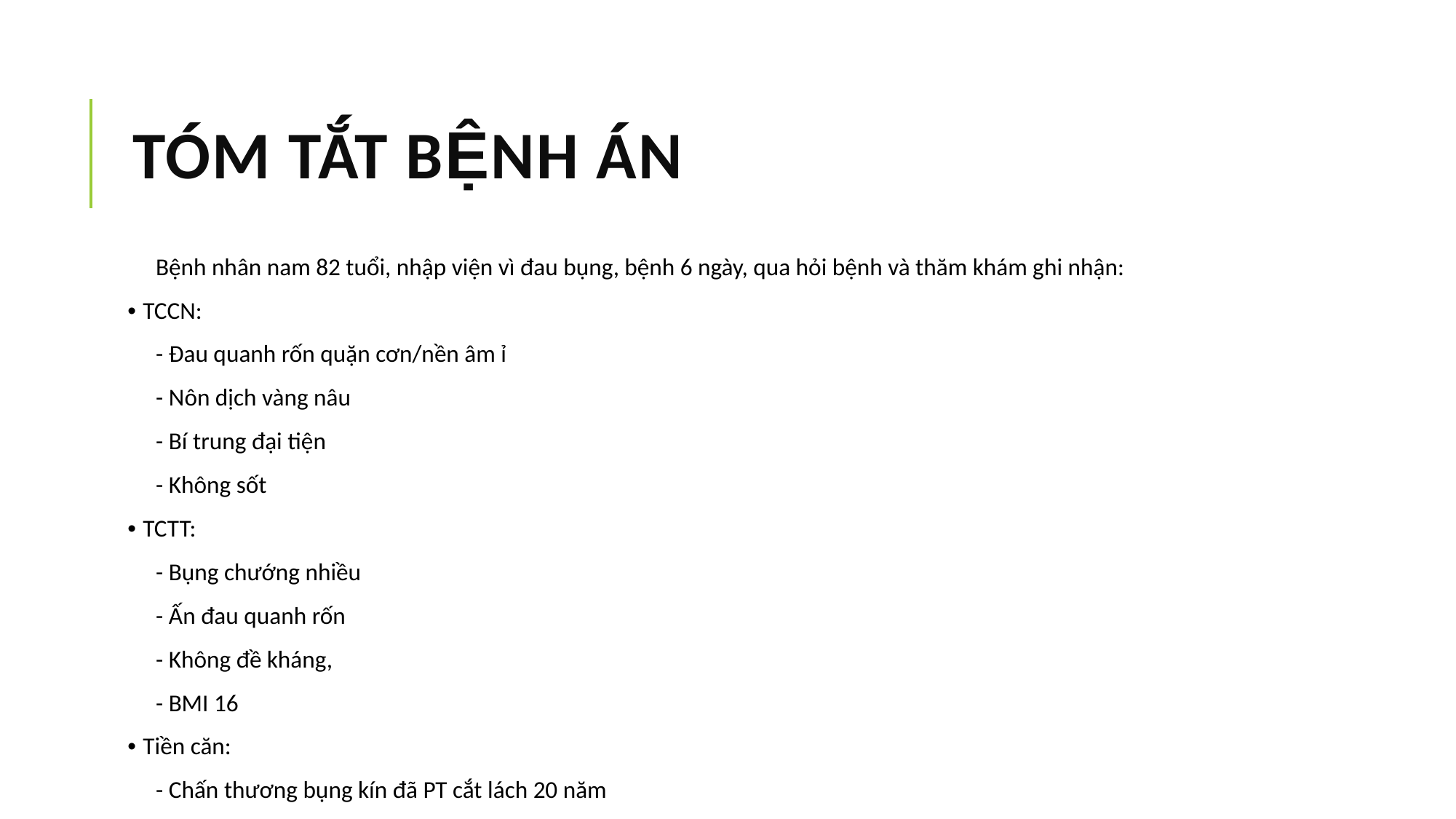

# TÓM TẮT BỆNH ÁN
Bệnh nhân nam 82 tuổi, nhập viện vì đau bụng, bệnh 6 ngày, qua hỏi bệnh và thăm khám ghi nhận:
• TCCN:
- Đau quanh rốn quặn cơn/nền âm ỉ
- Nôn dịch vàng nâu
- Bí trung đại tiện
- Không sốt
• TCTT:
- Bụng chướng nhiều
- Ấn đau quanh rốn
- Không đề kháng,
- BMI 16
• Tiền căn:
- Chấn thương bụng kín đã PT cắt lách 20 năm